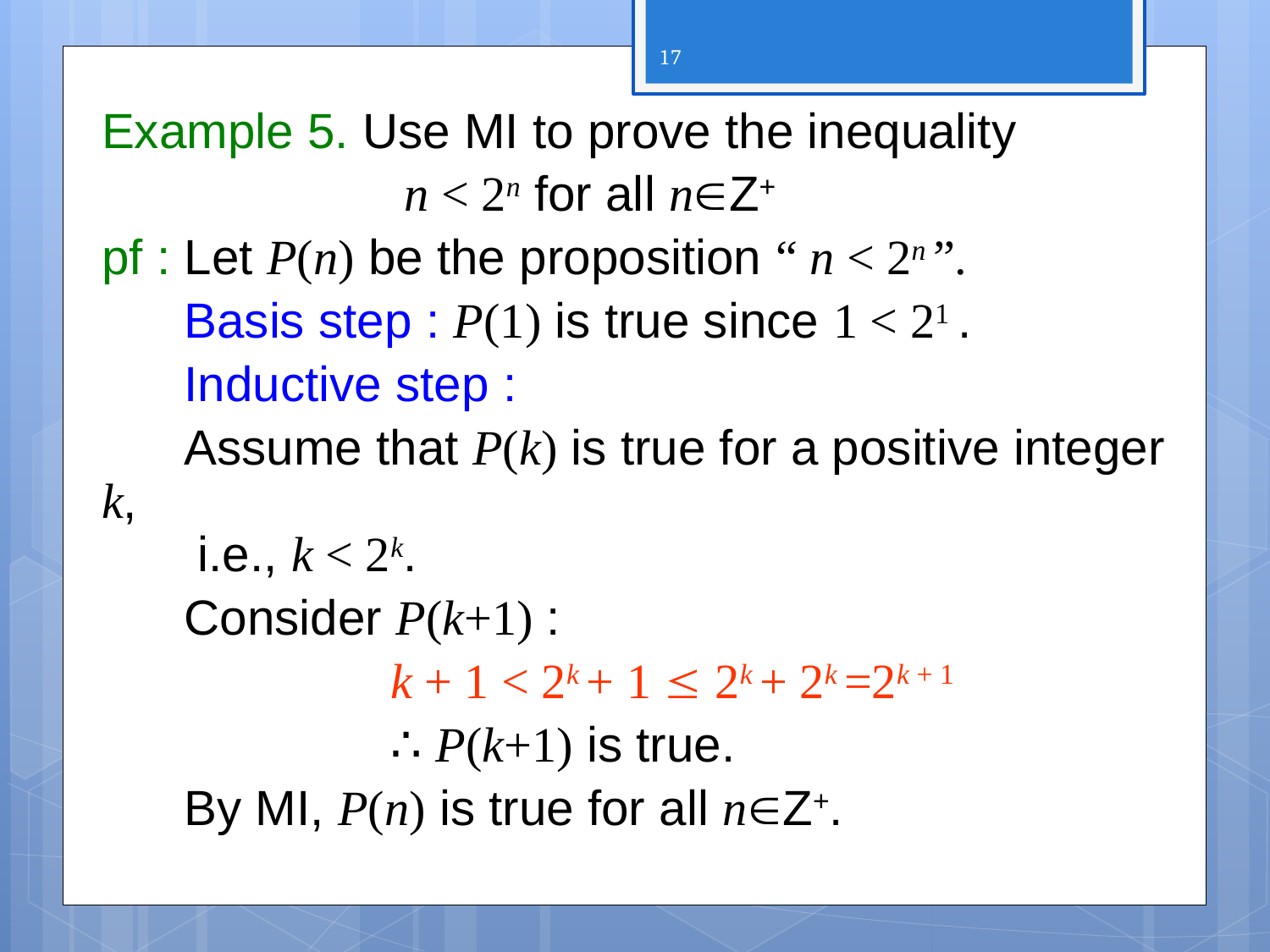

17
Example 5. Use MI to prove the inequality
                      n < 2n for all n∈Z+
pf : Let P(n) be the proposition “ n < 2n ”.
      Basis step : P(1) is true since 1 < 21 .
      Inductive step :
      Assume that P(k) is true for a positive integer k,
       i.e., k < 2k.
      Consider P(k+1) :
                     k + 1 < 2k + 1 ≤ 2k + 2k =2k + 1
                     ∴ P(k+1) is true.
      By MI, P(n) is true for all n∈Z+.